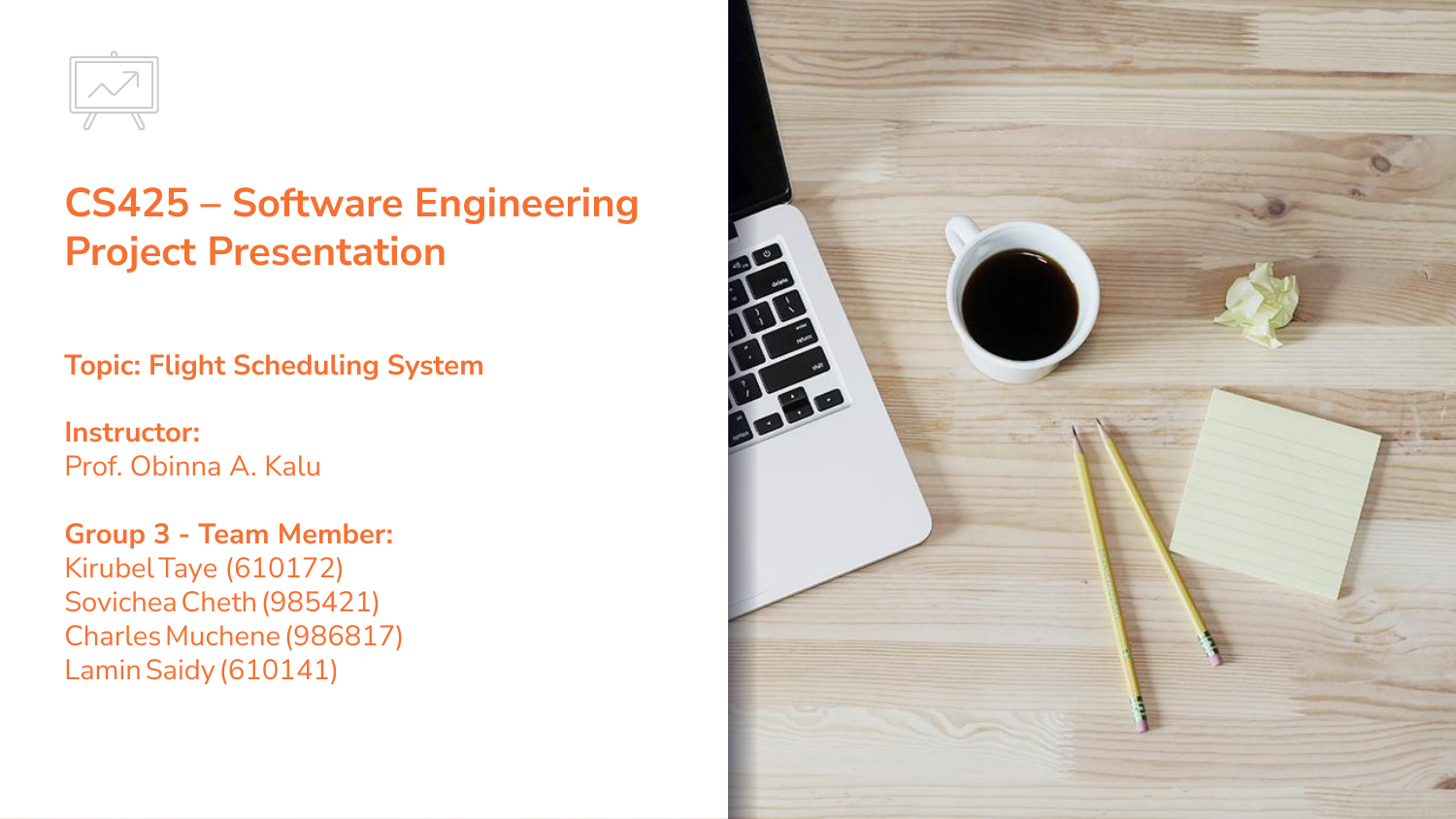

# CS425 – Software Engineering Project Presentation Topic: Flight Scheduling System Instructor: Prof. Obinna A. Kalu Group 3 - Team Member: Kirubel Taye (610172)
Sovichea Cheth (985421)
Charles Muchene (986817)
Lamin Saidy (610141)